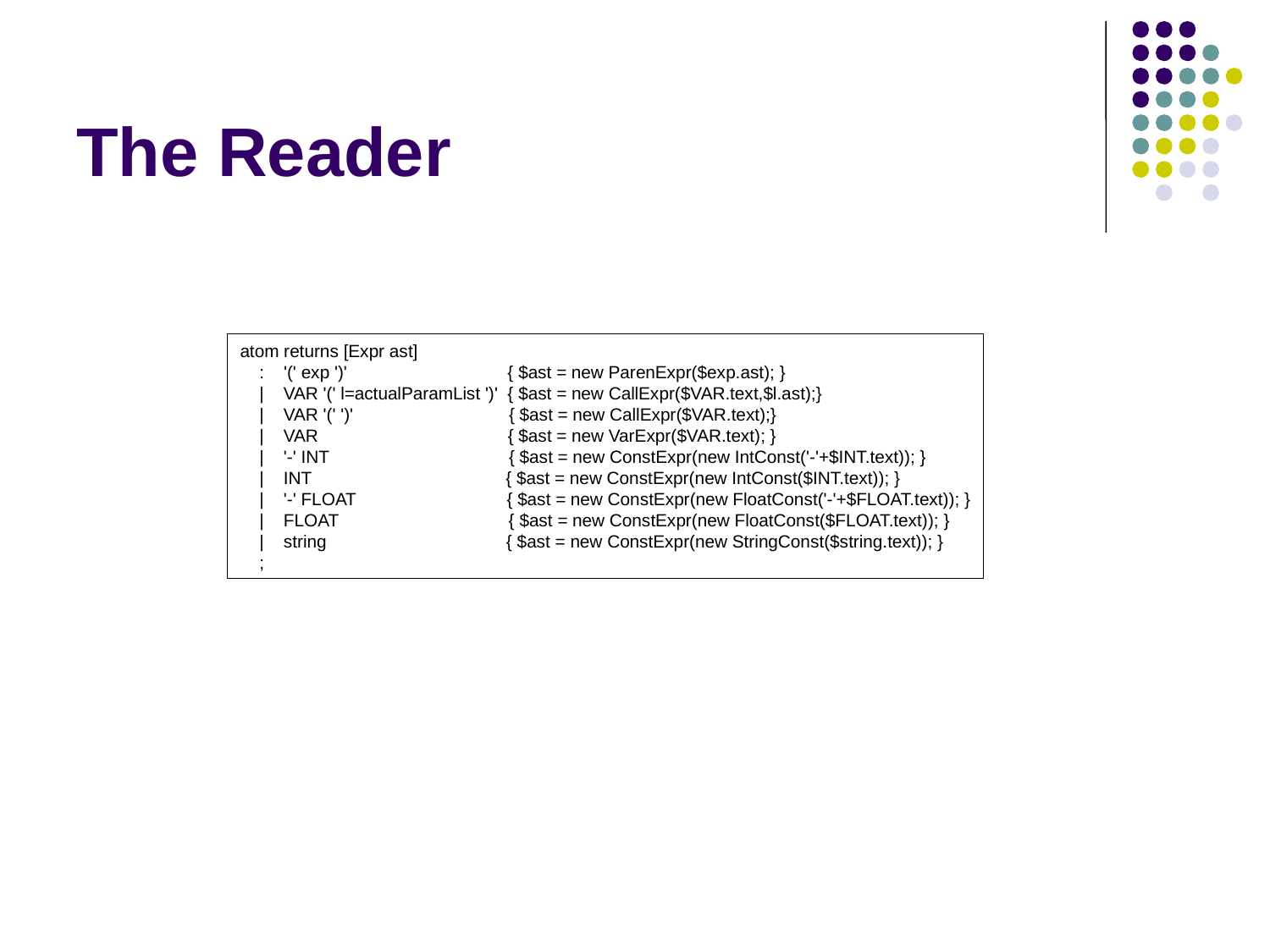

# The Reader
atom returns [Expr ast]
    :    '(' exp ')'                                 { $ast = new ParenExpr($exp.ast); }
    |    VAR '(' l=actualParamList ')'  { $ast = new CallExpr($VAR.text,$l.ast);}
    |    VAR '(' ')'                                { $ast = new CallExpr($VAR.text);}
    |    VAR                                       { $ast = new VarExpr($VAR.text); }
    |    '-' INT                                     { $ast = new ConstExpr(new IntConst('-'+$INT.text)); }
    |    INT                                        { $ast = new ConstExpr(new IntConst($INT.text)); }
    |    '-' FLOAT                               { $ast = new ConstExpr(new FloatConst('-'+$FLOAT.text)); }
    |    FLOAT                                   { $ast = new ConstExpr(new FloatConst($FLOAT.text)); }
    |    string                                     { $ast = new ConstExpr(new StringConst($string.text)); }
    ;